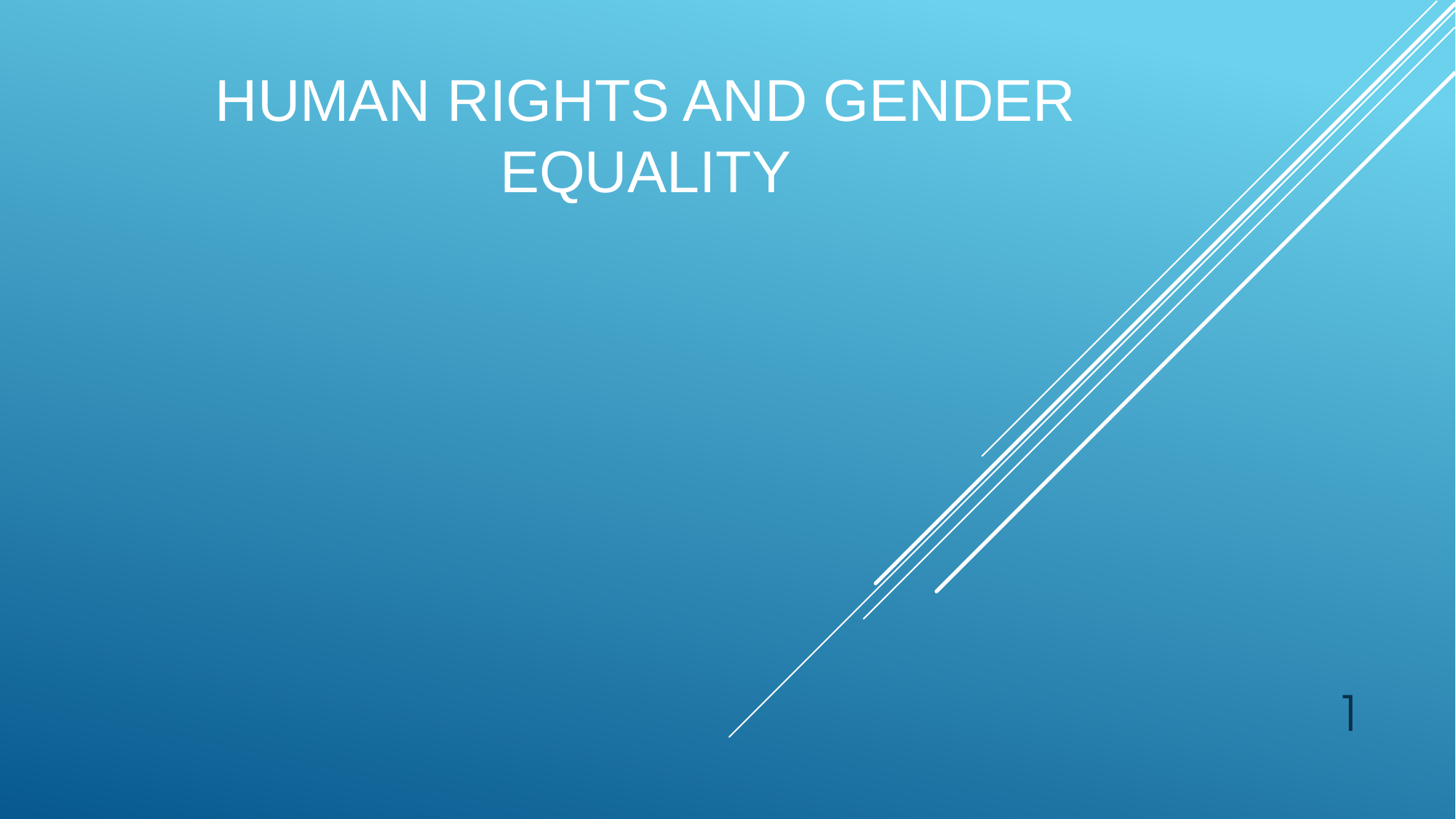

# Human rights and gender equality
1